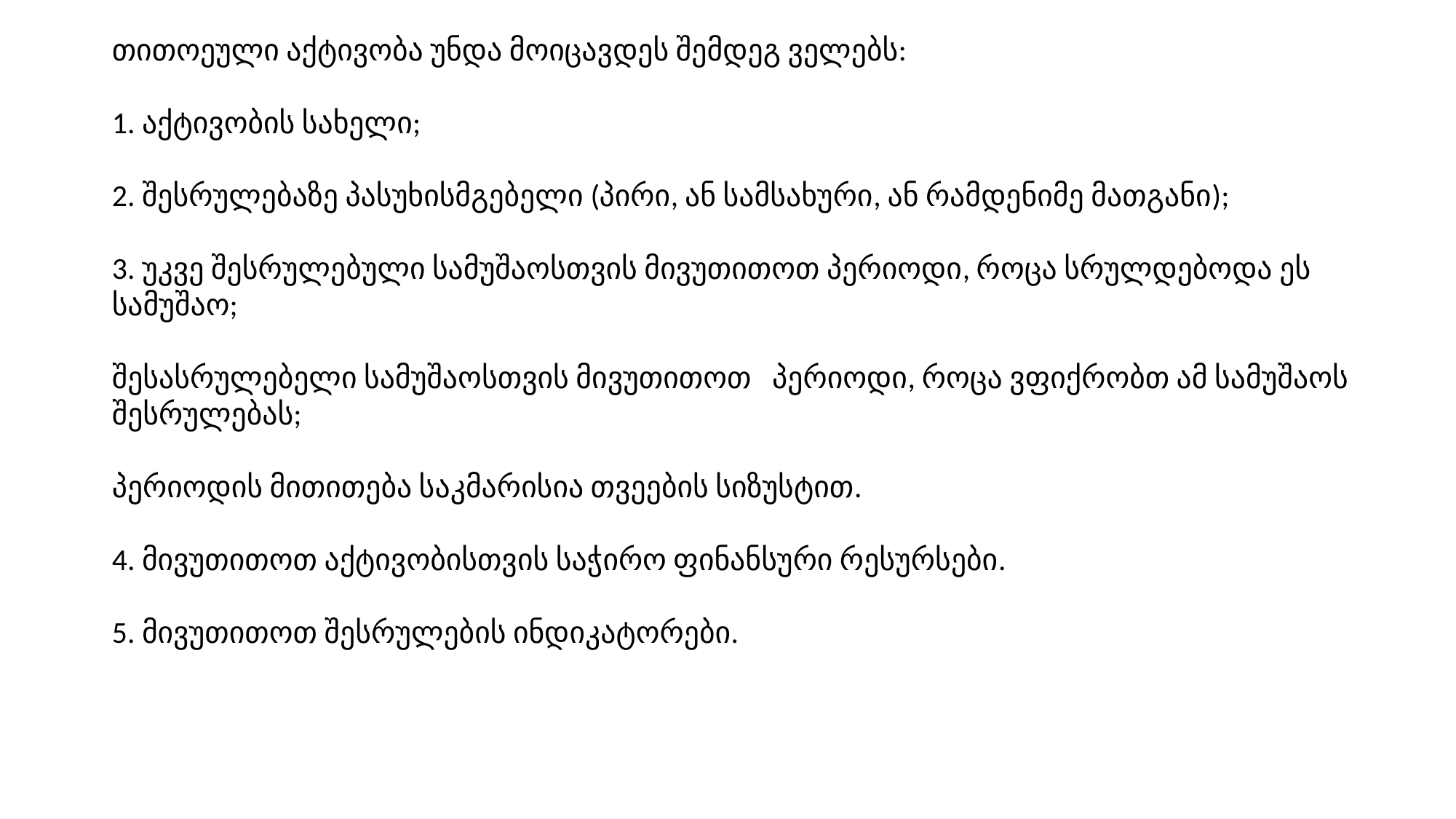

თითოეული აქტივობა უნდა მოიცავდეს შემდეგ ველებს:

1. აქტივობის სახელი;

2. შესრულებაზე პასუხისმგებელი (პირი, ან სამსახური, ან რამდენიმე მათგანი);

3. უკვე შესრულებული სამუშაოსთვის მივუთითოთ პერიოდი, როცა სრულდებოდა ეს სამუშაო;

შესასრულებელი სამუშაოსთვის მივუთითოთ   პერიოდი, როცა ვფიქრობთ ამ სამუშაოს შესრულებას;

პერიოდის მითითება საკმარისია თვეების სიზუსტით.

4. მივუთითოთ აქტივობისთვის საჭირო ფინანსური რესურსები.

5. მივუთითოთ შესრულების ინდიკატორები.